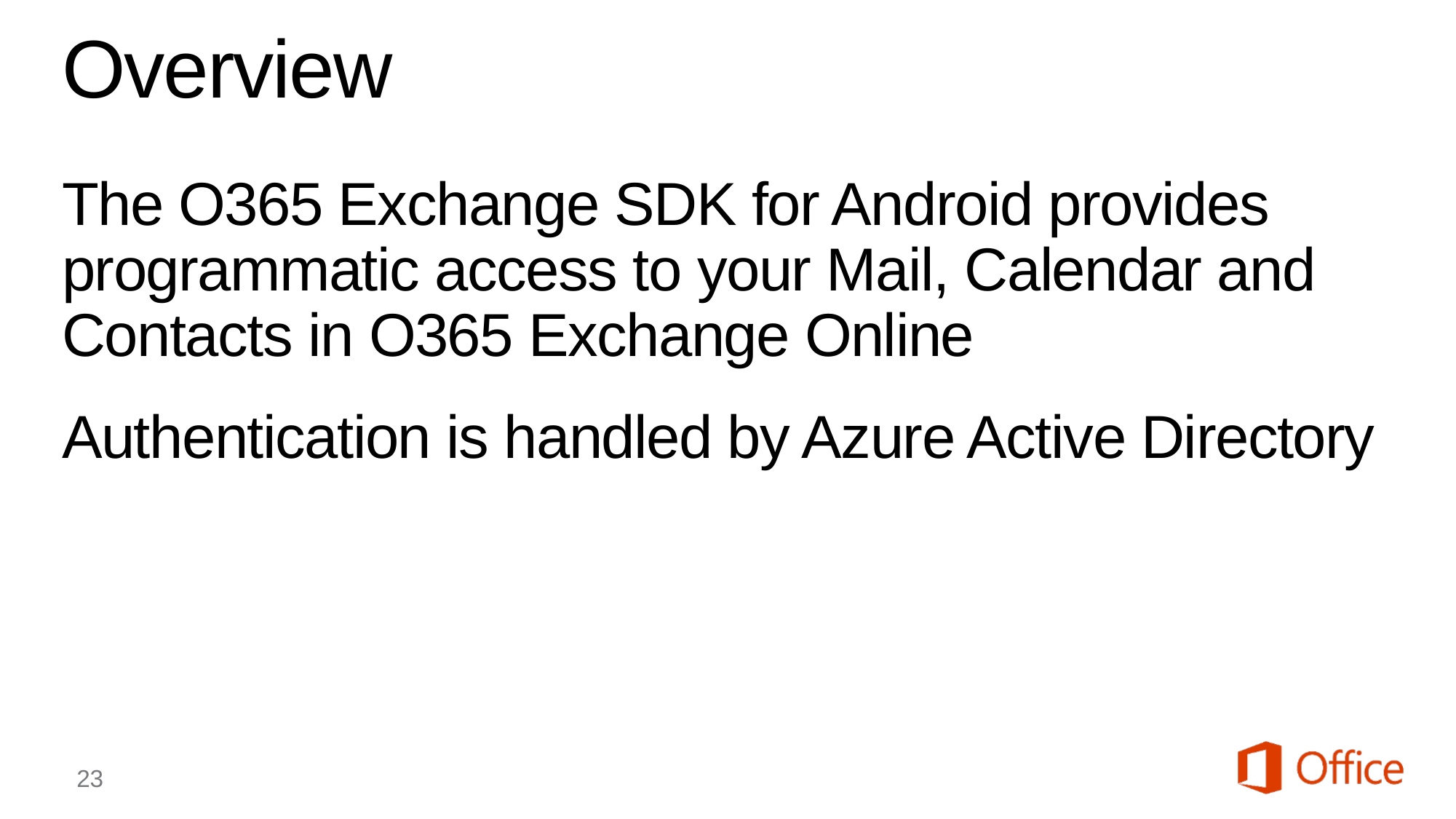

# Overview
The O365 Exchange SDK for Android provides programmatic access to your Mail, Calendar and Contacts in O365 Exchange Online
Authentication is handled by Azure Active Directory

23